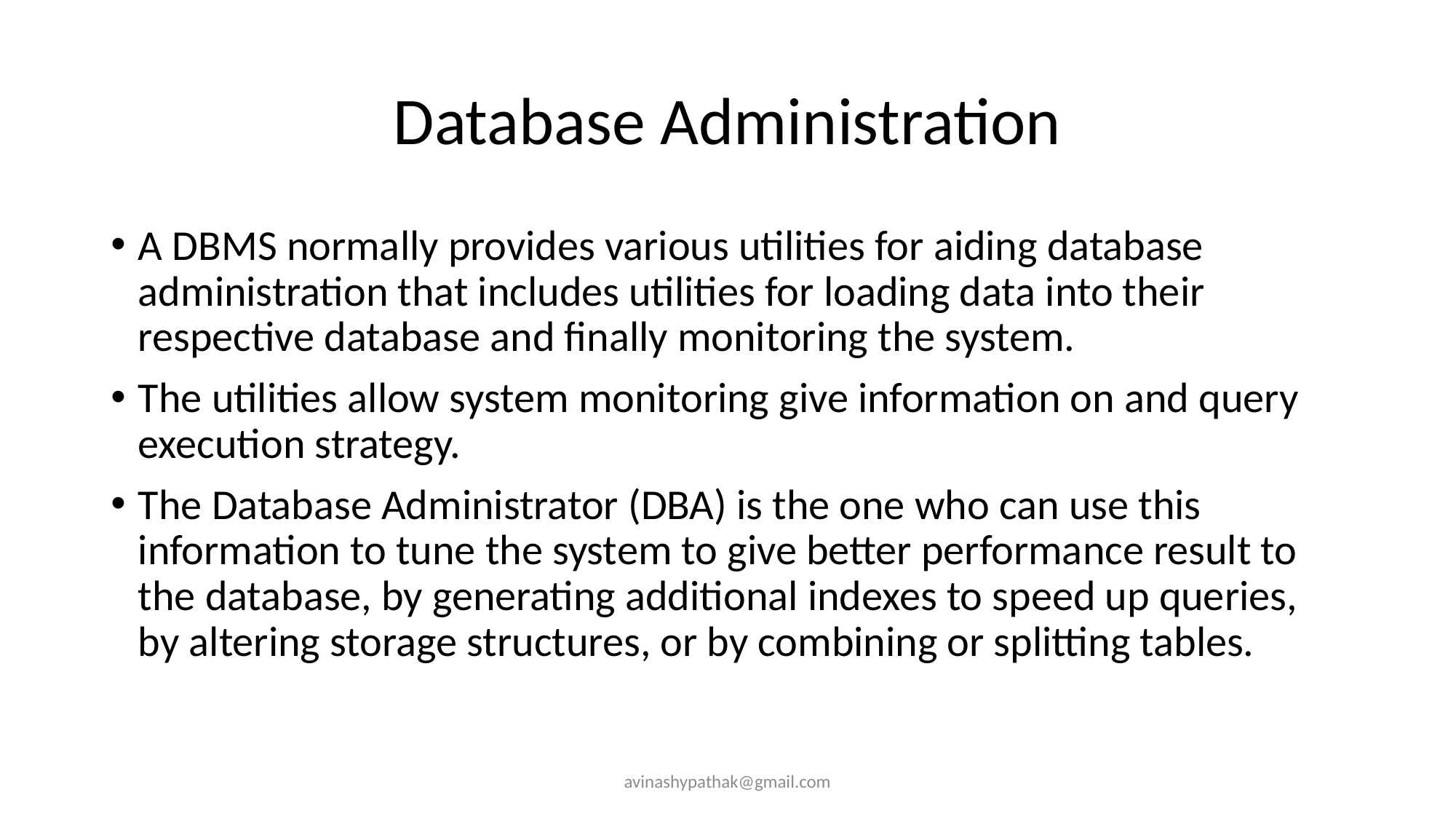

# Database Administration
A DBMS normally provides various utilities for aiding database administration that includes utilities for loading data into their respective database and finally monitoring the system.
The utilities allow system monitoring give information on and query execution strategy.
The Database Administrator (DBA) is the one who can use this information to tune the system to give better performance result to the database, by generating additional indexes to speed up queries, by altering storage structures, or by combining or splitting tables.
avinashypathak@gmail.com
6